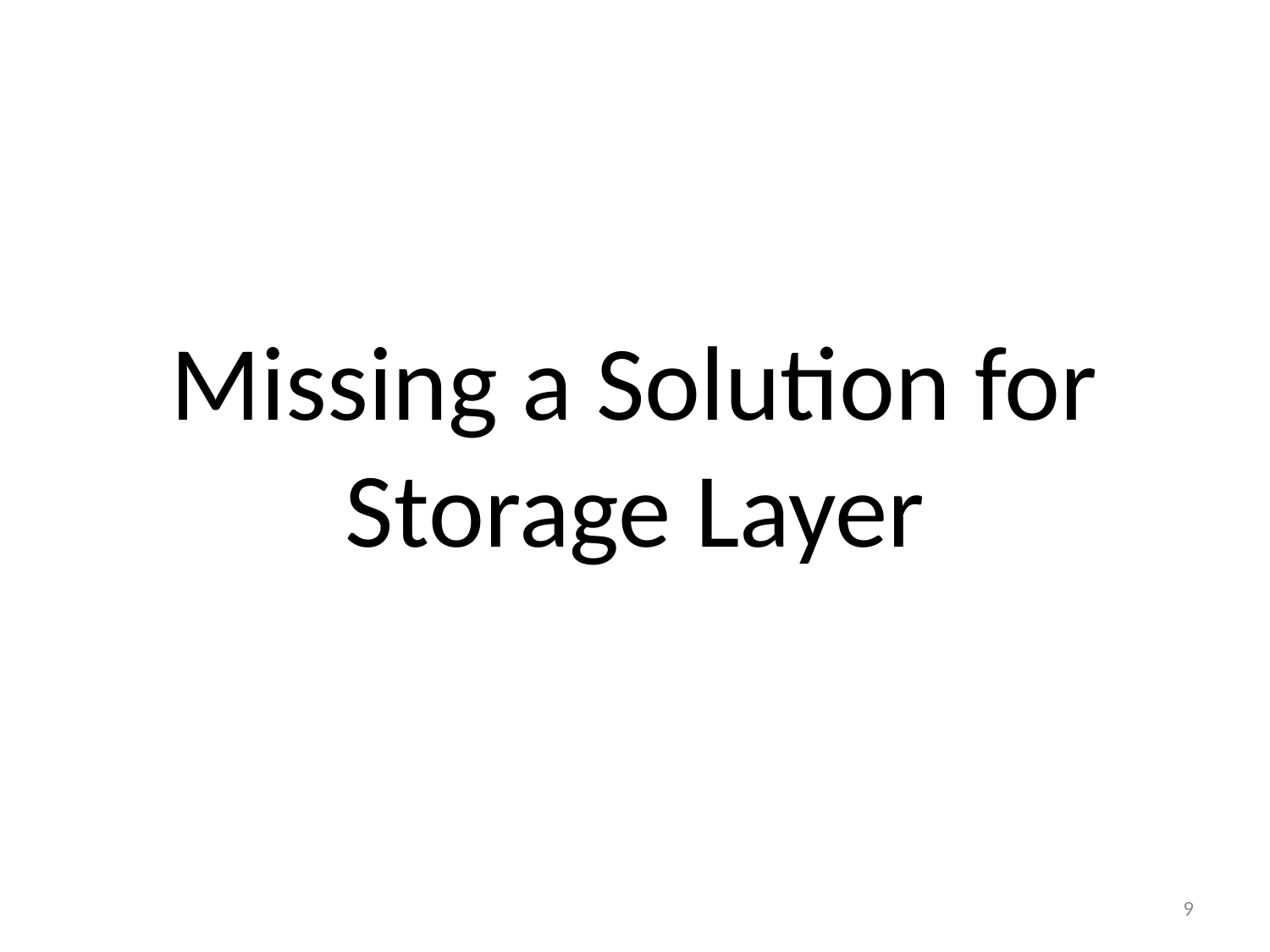

Missing a Solution for Storage Layer
9